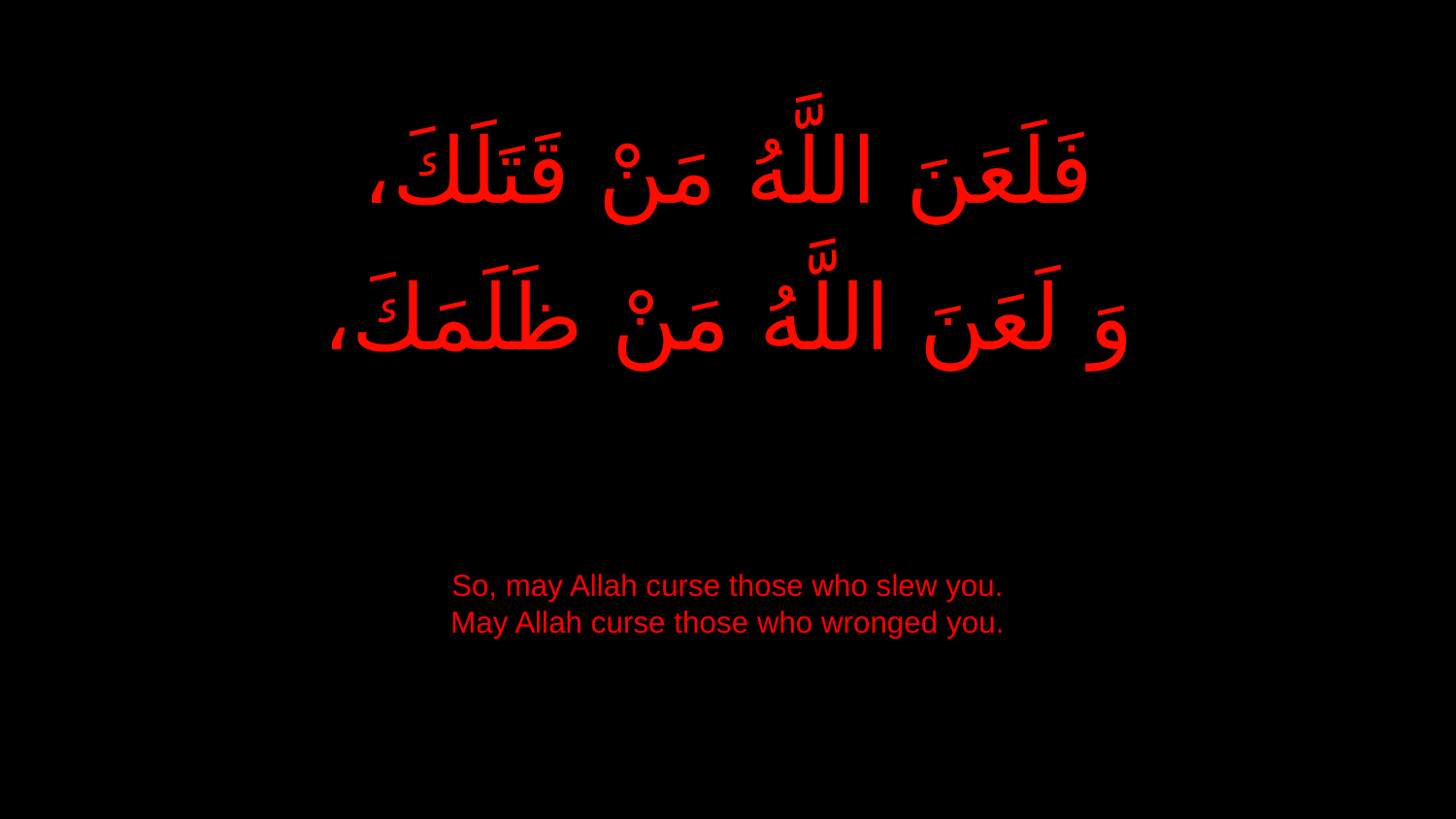

فَلَعَنَ اللَّهُ مَنْ قَتَلَكَ،
وَ لَعَنَ اللَّهُ مَنْ ظَلَمَكَ،
So, may Allah curse those who slew you.
May Allah curse those who wronged you.